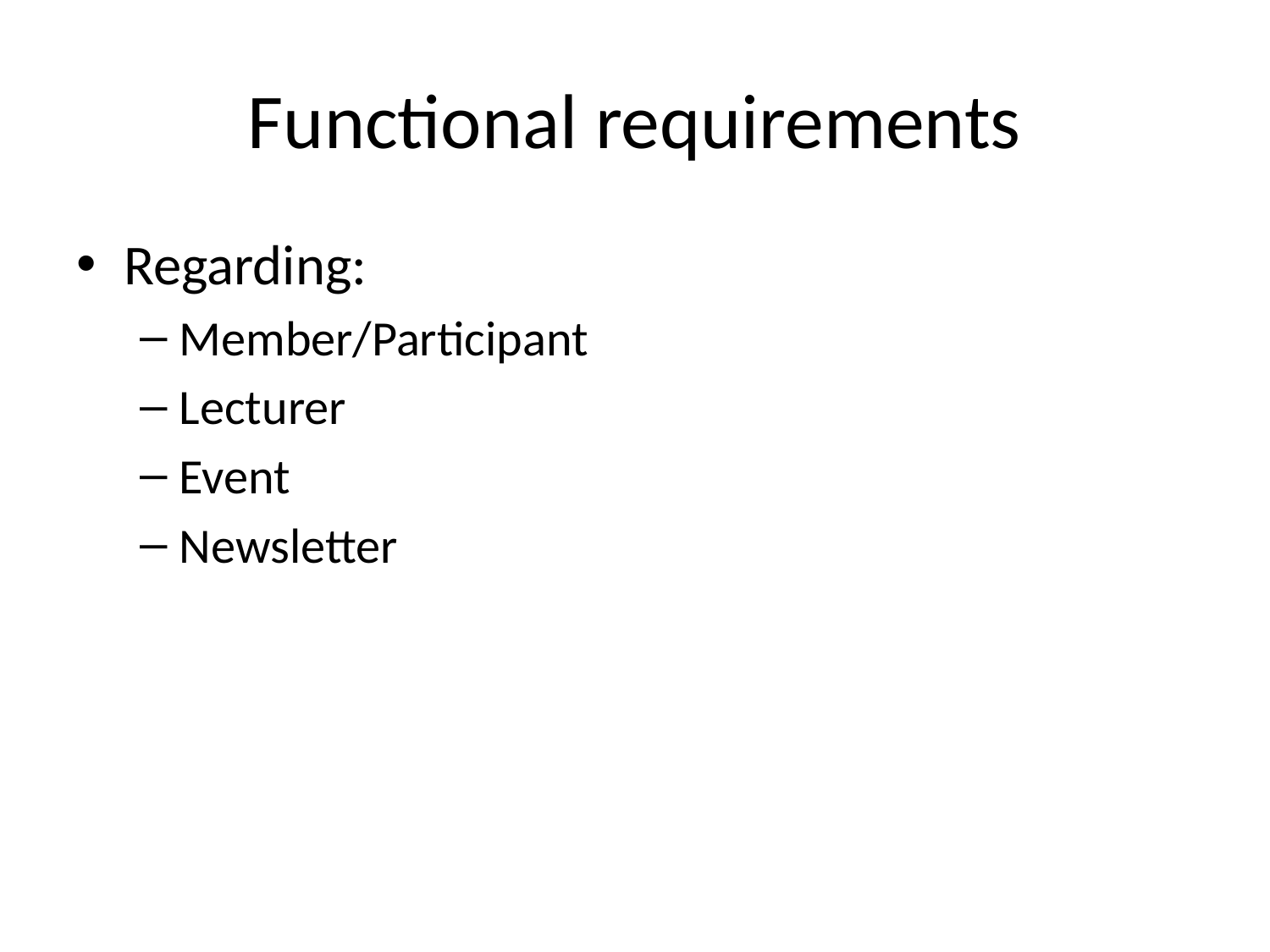

# Functional requirements
Regarding:
Member/Participant
Lecturer
Event
Newsletter